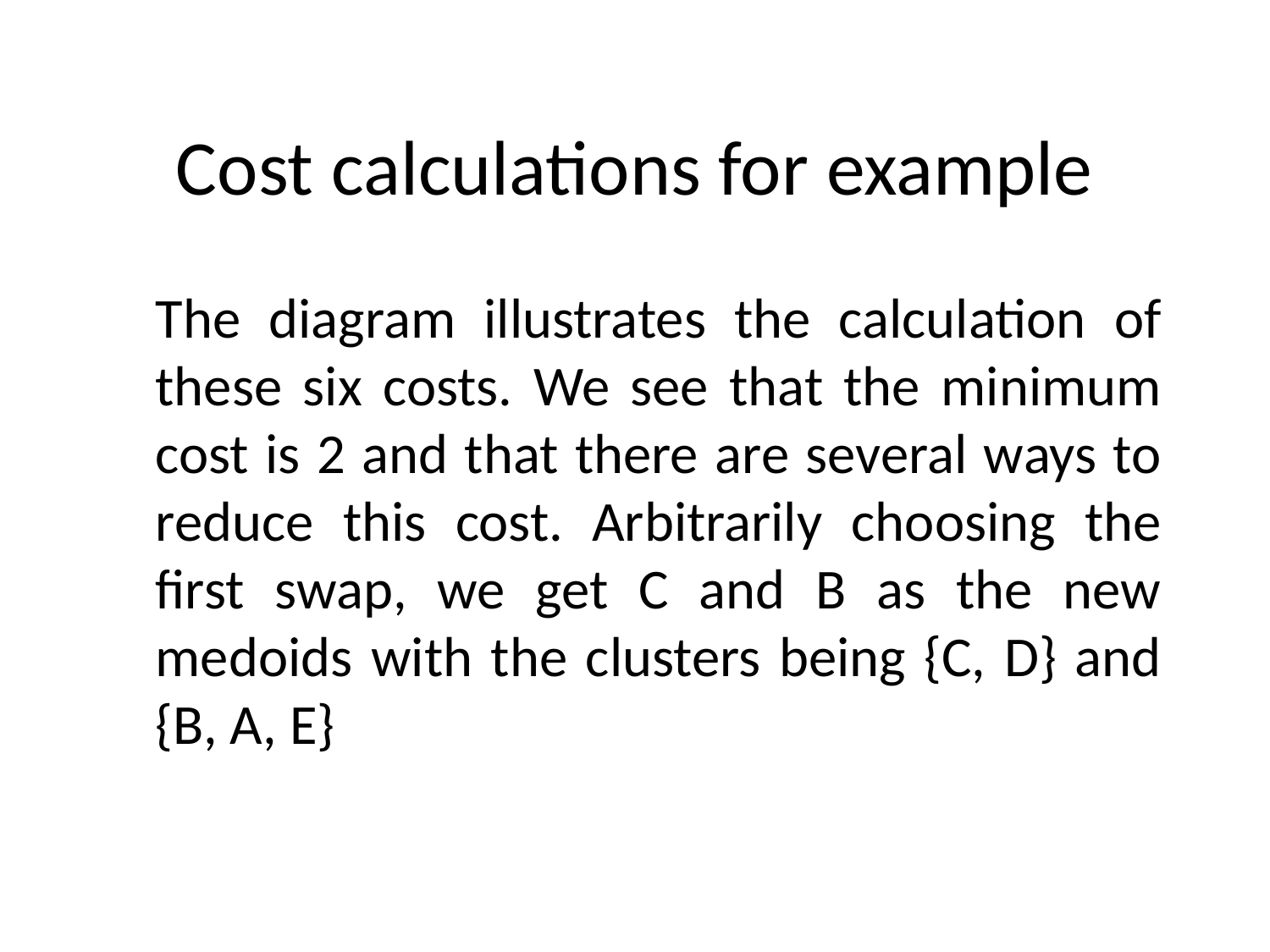

# Cost calculations for example
	The diagram illustrates the calculation of these six costs. We see that the minimum cost is 2 and that there are several ways to reduce this cost. Arbitrarily choosing the first swap, we get C and B as the new medoids with the clusters being {C, D} and {B, A, E}